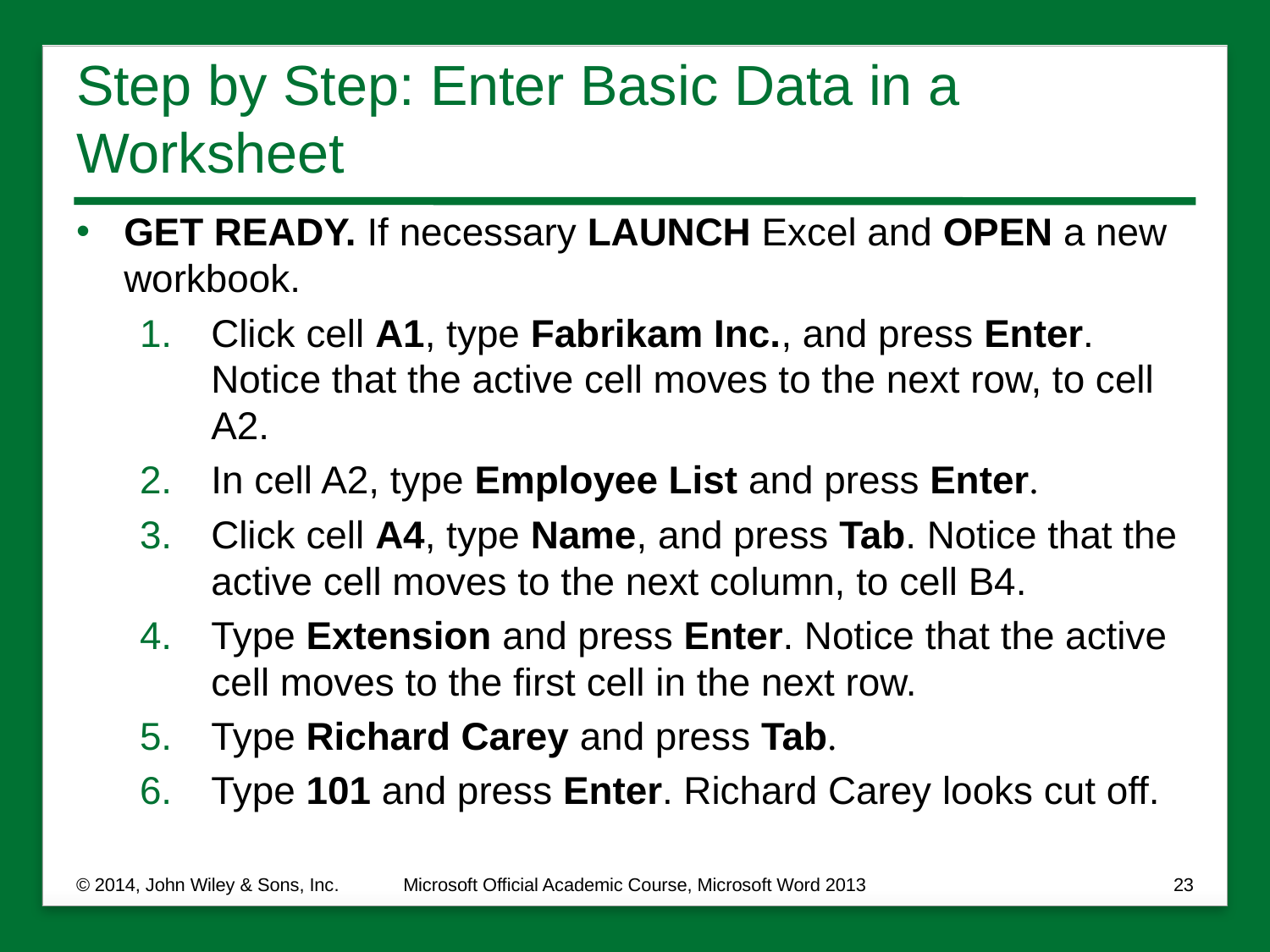

# Step by Step: Enter Basic Data in a Worksheet
GET READY. If necessary LAUNCH Excel and OPEN a new workbook.
Click cell A1, type Fabrikam Inc., and press Enter. Notice that the active cell moves to the next row, to cell A2.
In cell A2, type Employee List and press Enter.
Click cell A4, type Name, and press Tab. Notice that the active cell moves to the next column, to cell B4.
Type Extension and press Enter. Notice that the active cell moves to the first cell in the next row.
Type Richard Carey and press Tab.
Type 101 and press Enter. Richard Carey looks cut off.

© 2014, John Wiley & Sons, Inc.
Microsoft Official Academic Course, Microsoft Word 2013
23